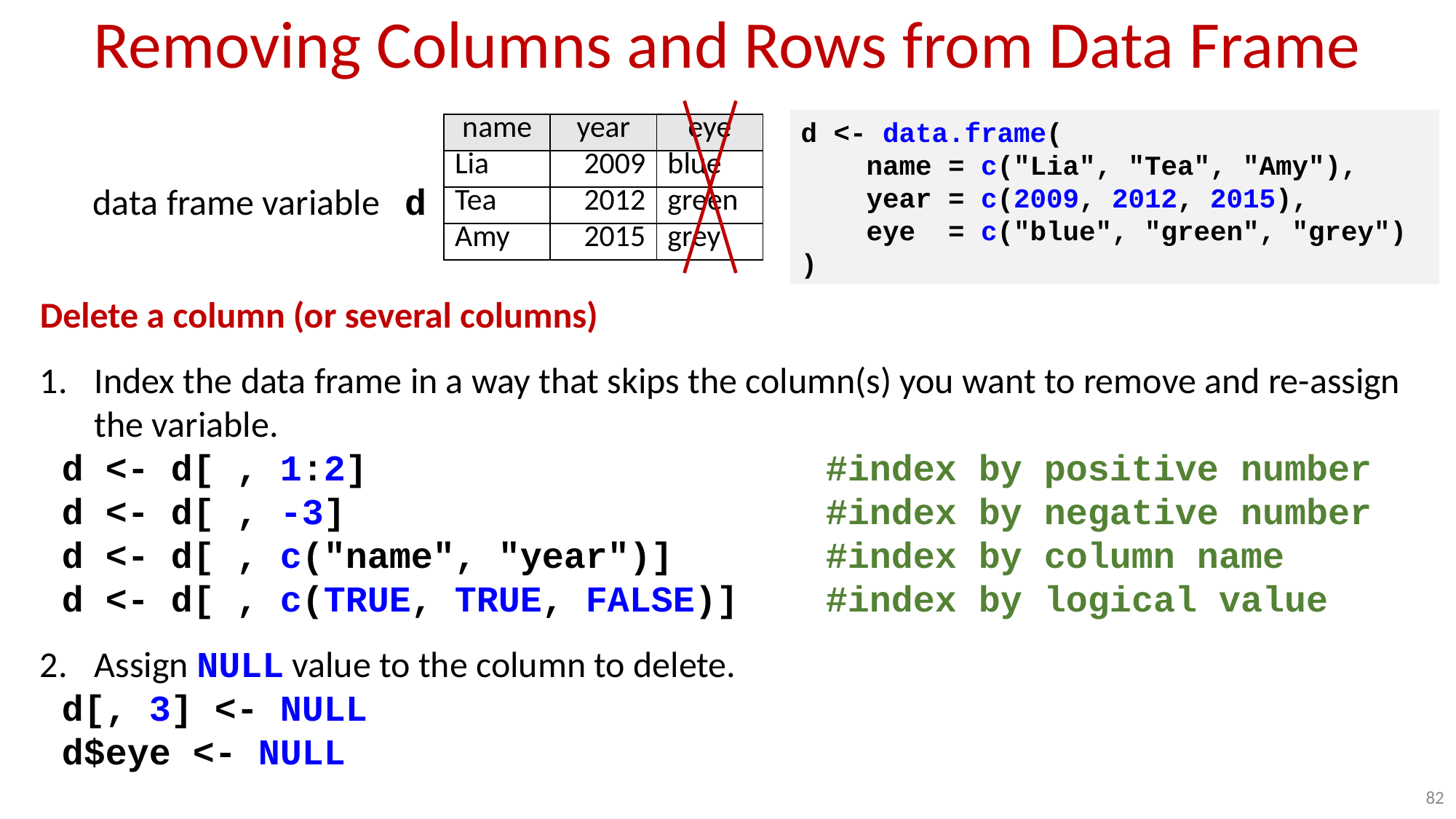

Removing Columns and Rows from Data Frame
d <- data.frame(
    name = c("Lia", "Tea", "Amy"),
    year = c(2009, 2012, 2015),
    eye  = c("blue", "green", "grey")
)
| name | year | eye |
| --- | --- | --- |
| Lia | 2009 | blue |
| Tea | 2012 | green |
| Amy | 2015 | grey |
data frame variable   d
Delete a column (or several columns)

Index the data frame in a way that skips the column(s) you want to remove and re-assign the variable.
 d <- d[ , 1:2]                     #index by positive number
 d <- d[ , -3]                      #index by negative number
 d <- d[ , c("name", "year")]       #index by column name
 d <- d[ , c(TRUE, TRUE, FALSE)]    #index by logical value

Assign NULL value to the column to delete.
 d[, 3] <- NULL
 d$eye <- NULL
82